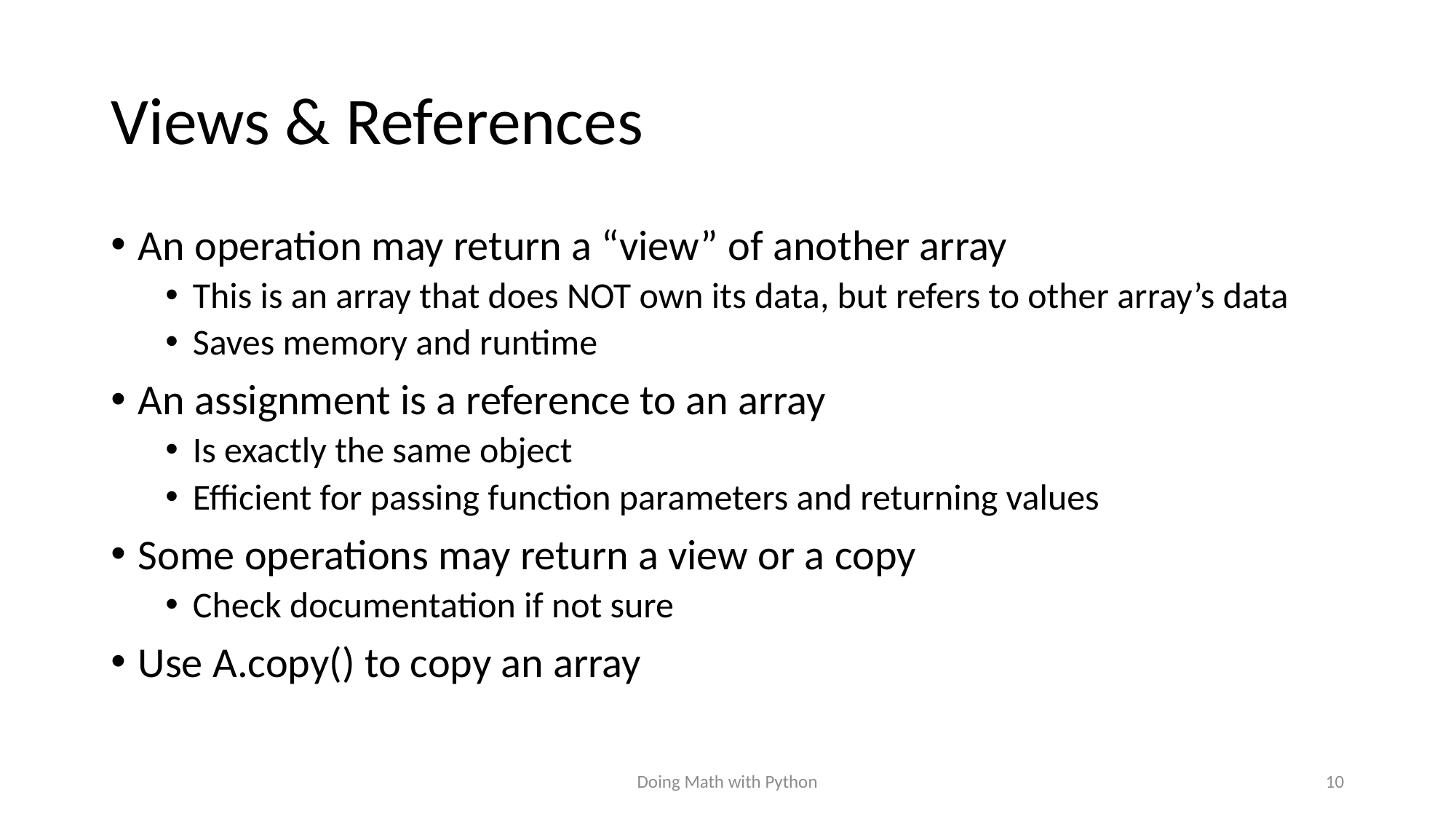

# Views & References
An operation may return a “view” of another array
This is an array that does NOT own its data, but refers to other array’s data
Saves memory and runtime
An assignment is a reference to an array
Is exactly the same object
Efficient for passing function parameters and returning values
Some operations may return a view or a copy
Check documentation if not sure
Use A.copy() to copy an array

Doing Math with Python
10